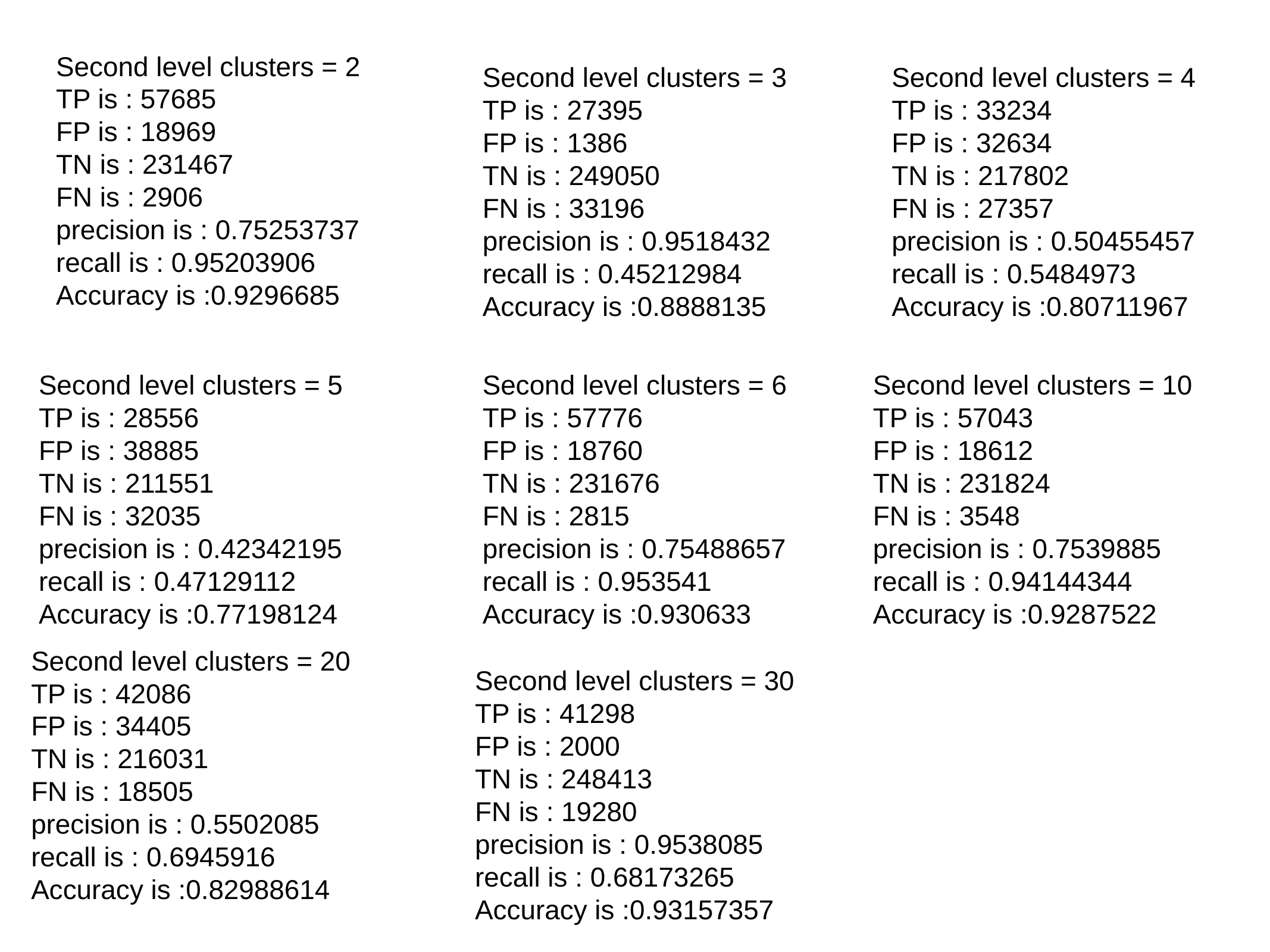

Second level clusters = 2
TP is : 57685
FP is : 18969
TN is : 231467
FN is : 2906
precision is : 0.75253737
recall is : 0.95203906
Accuracy is :0.9296685
Second level clusters = 3
TP is : 27395
FP is : 1386
TN is : 249050
FN is : 33196
precision is : 0.9518432
recall is : 0.45212984
Accuracy is :0.8888135
Second level clusters = 4
TP is : 33234
FP is : 32634
TN is : 217802
FN is : 27357
precision is : 0.50455457
recall is : 0.5484973
Accuracy is :0.80711967
Second level clusters = 5
TP is : 28556
FP is : 38885
TN is : 211551
FN is : 32035
precision is : 0.42342195
recall is : 0.47129112
Accuracy is :0.77198124
Second level clusters = 6
TP is : 57776
FP is : 18760
TN is : 231676
FN is : 2815
precision is : 0.75488657
recall is : 0.953541
Accuracy is :0.930633
Second level clusters = 10
TP is : 57043
FP is : 18612
TN is : 231824
FN is : 3548
precision is : 0.7539885
recall is : 0.94144344
Accuracy is :0.9287522
Second level clusters = 20
TP is : 42086
FP is : 34405
TN is : 216031
FN is : 18505
precision is : 0.5502085
recall is : 0.6945916
Accuracy is :0.82988614
Second level clusters = 30
TP is : 41298
FP is : 2000
TN is : 248413
FN is : 19280
precision is : 0.9538085
recall is : 0.68173265
Accuracy is :0.93157357